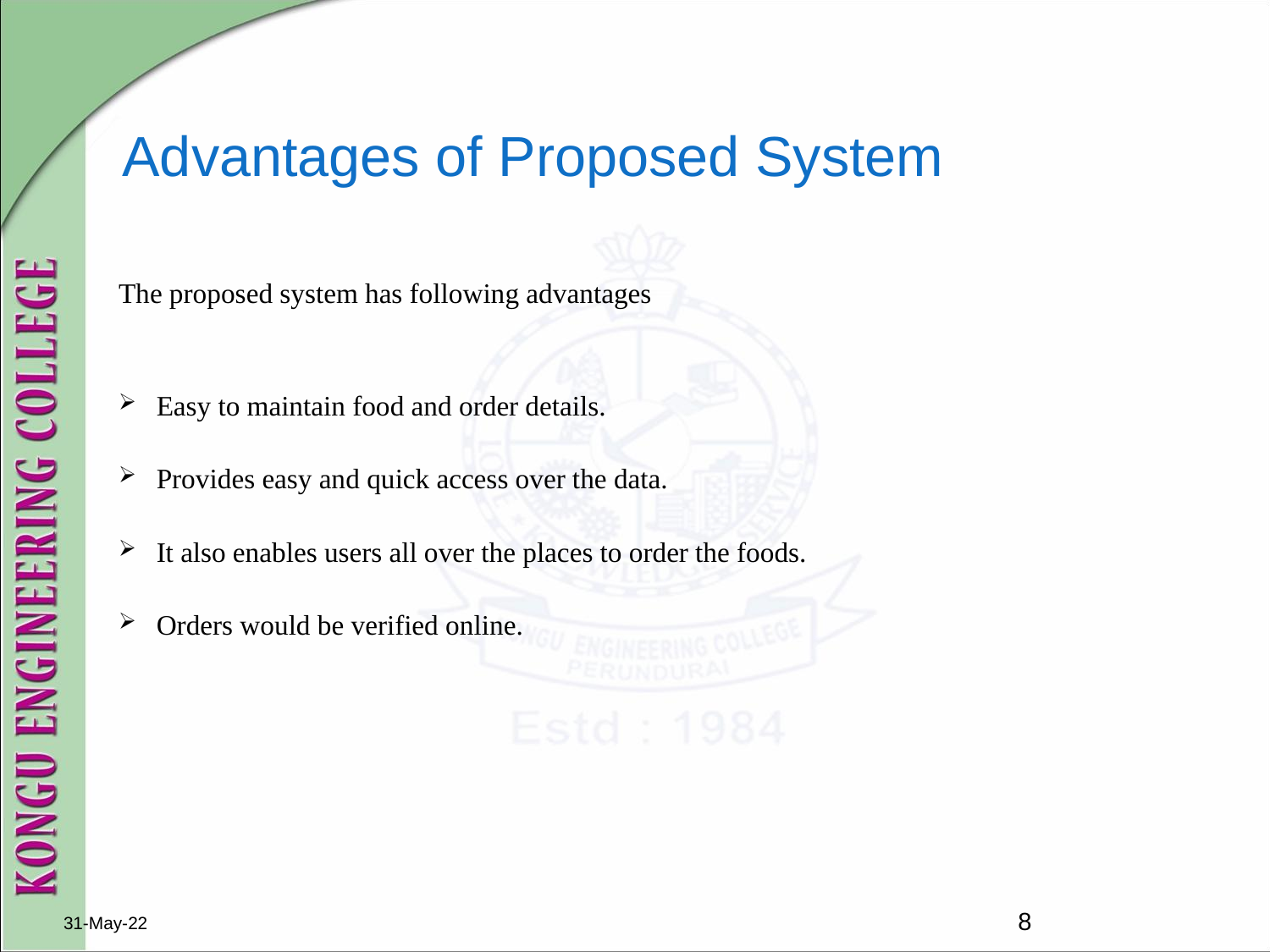

# Advantages of Proposed System
The proposed system has following advantages

Easy to maintain food and order details.
Provides easy and quick access over the data.
It also enables users all over the places to order the foods.
Orders would be verified online.

31-May-22
8